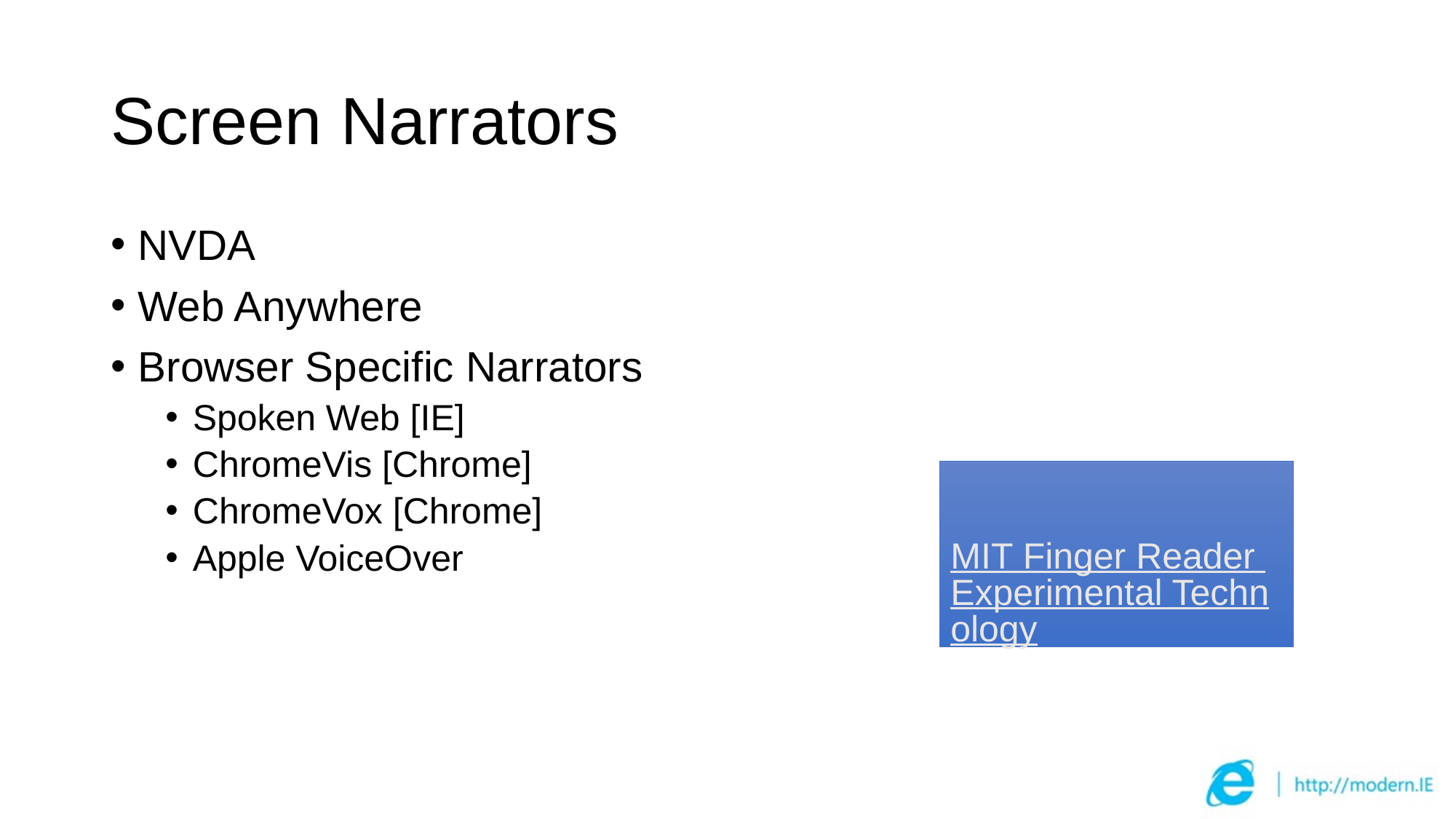

# Screen Narrators
NVDA
Web Anywhere
Browser Specific Narrators
Spoken Web [IE]
ChromeVis [Chrome]
ChromeVox [Chrome]
Apple VoiceOver

MIT Finger Reader Experimental Technology